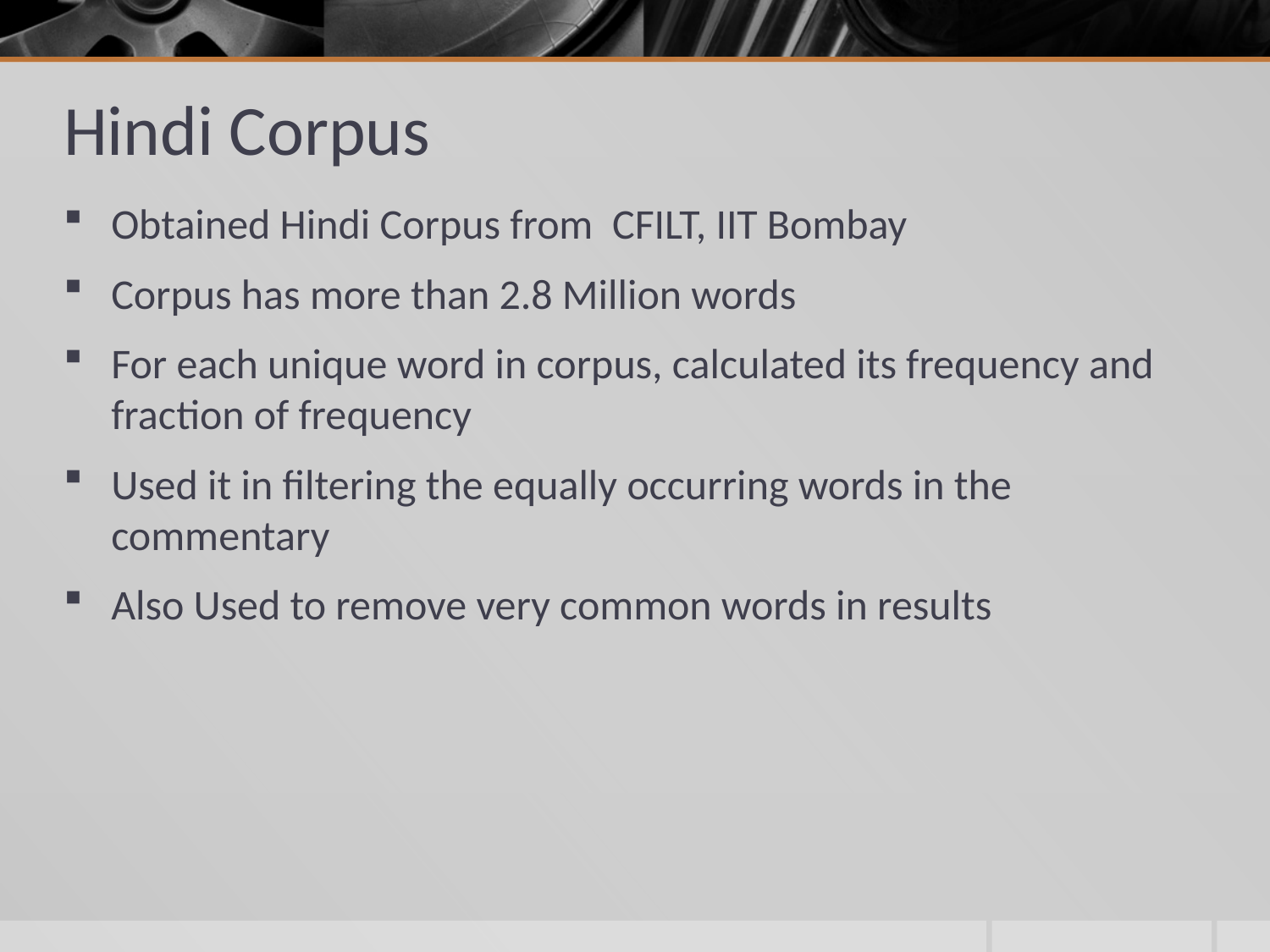

# Hindi Corpus
Obtained Hindi Corpus from  CFILT, IIT Bombay
Corpus has more than 2.8 Million words
For each unique word in corpus, calculated its frequency and fraction of frequency
Used it in filtering the equally occurring words in the commentary
Also Used to remove very common words in results